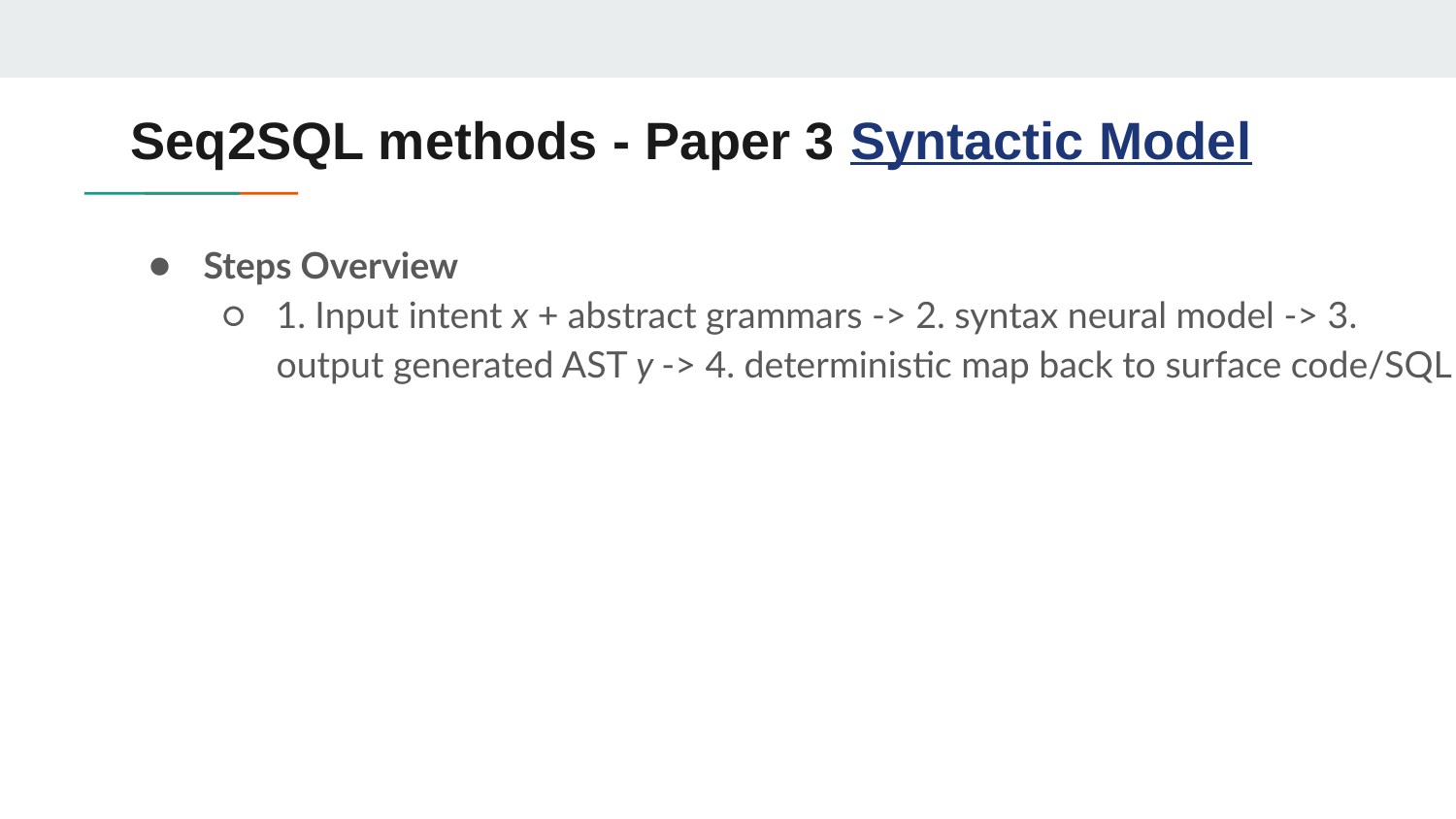

# Seq2SQL methods - Paper 3 Syntactic Model
Steps Overview
1. Input intent x + abstract grammars -> 2. syntax neural model -> 3. output generated AST y -> 4. deterministic map back to surface code/SQL